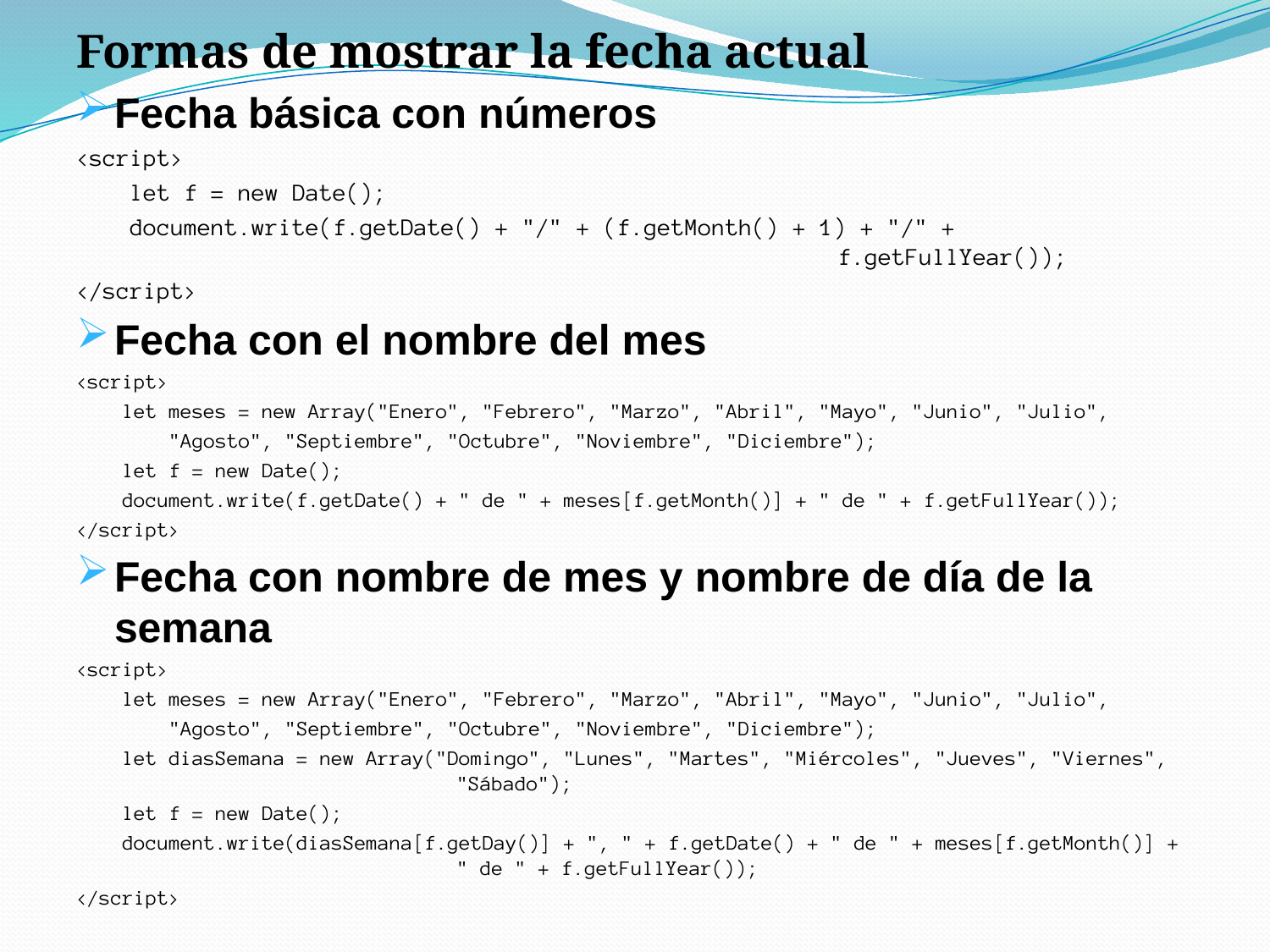

Formas de mostrar la fecha actual
Fecha básica con números
<script>
    let f = new Date();
    document.write(f.getDate() + "/" + (f.getMonth() + 1) + "/" + 							f.getFullYear());
</script>
Fecha con el nombre del mes
<script>
    let meses = new Array("Enero", "Febrero", "Marzo", "Abril", "Mayo", "Junio", "Julio",
        "Agosto", "Septiembre", "Octubre", "Noviembre", "Diciembre");
    let f = new Date();
    document.write(f.getDate() + " de " + meses[f.getMonth()] + " de " + f.getFullYear());
</script>
Fecha con nombre de mes y nombre de día de la semana
<script>
    let meses = new Array("Enero", "Febrero", "Marzo", "Abril", "Mayo", "Junio", "Julio",
        "Agosto", "Septiembre", "Octubre", "Noviembre", "Diciembre");
    let diasSemana = new Array("Domingo", "Lunes", "Martes", "Miércoles", "Jueves", "Viernes", 			"Sábado");
    let f = new Date();
    document.write(diasSemana[f.getDay()] + ", " + f.getDate() + " de " + meses[f.getMonth()] + 			" de " + f.getFullYear());
</script>